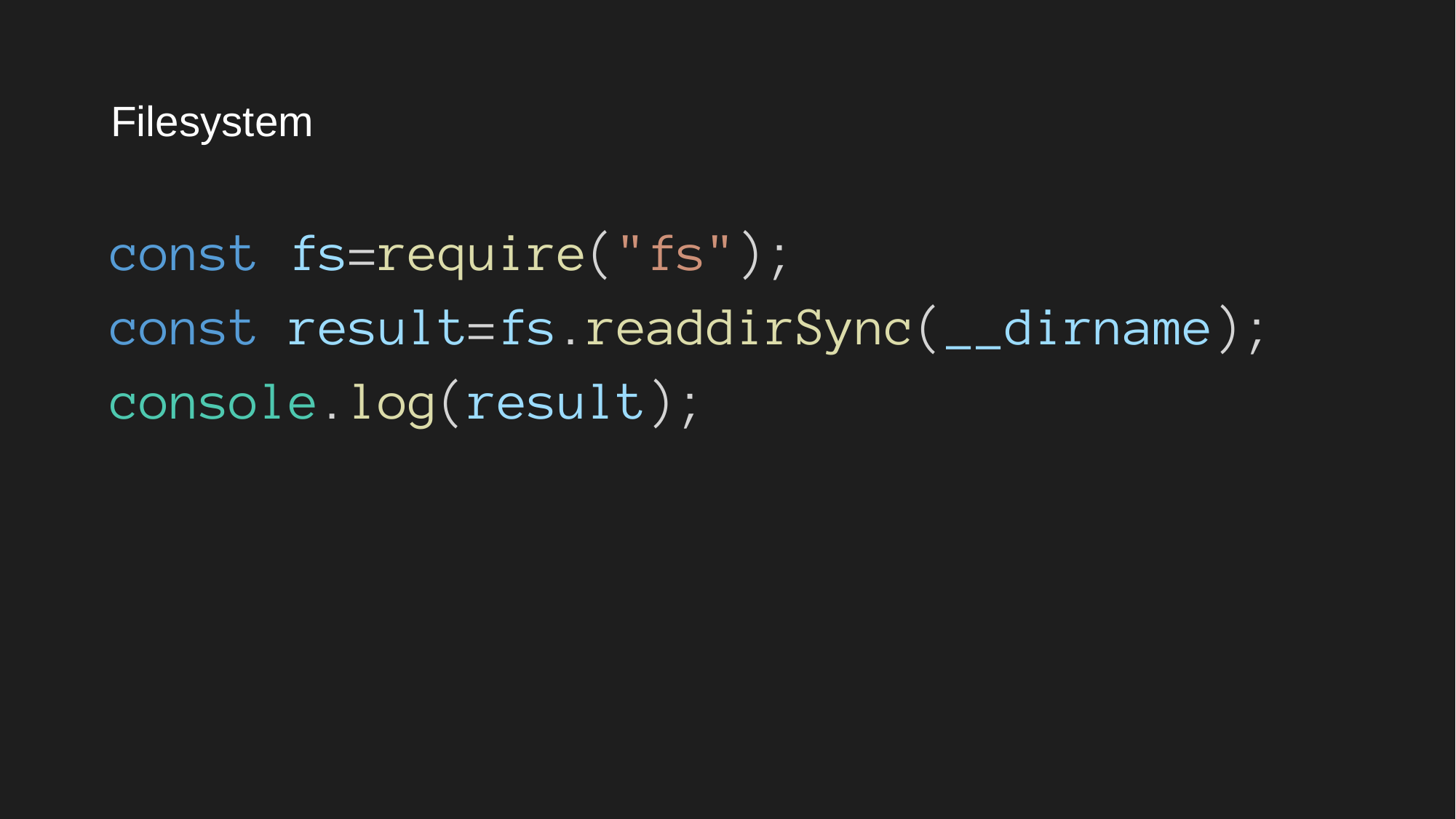

# Filesystem
const fs=require("fs");
const result=fs.readdirSync(__dirname);
console.log(result);